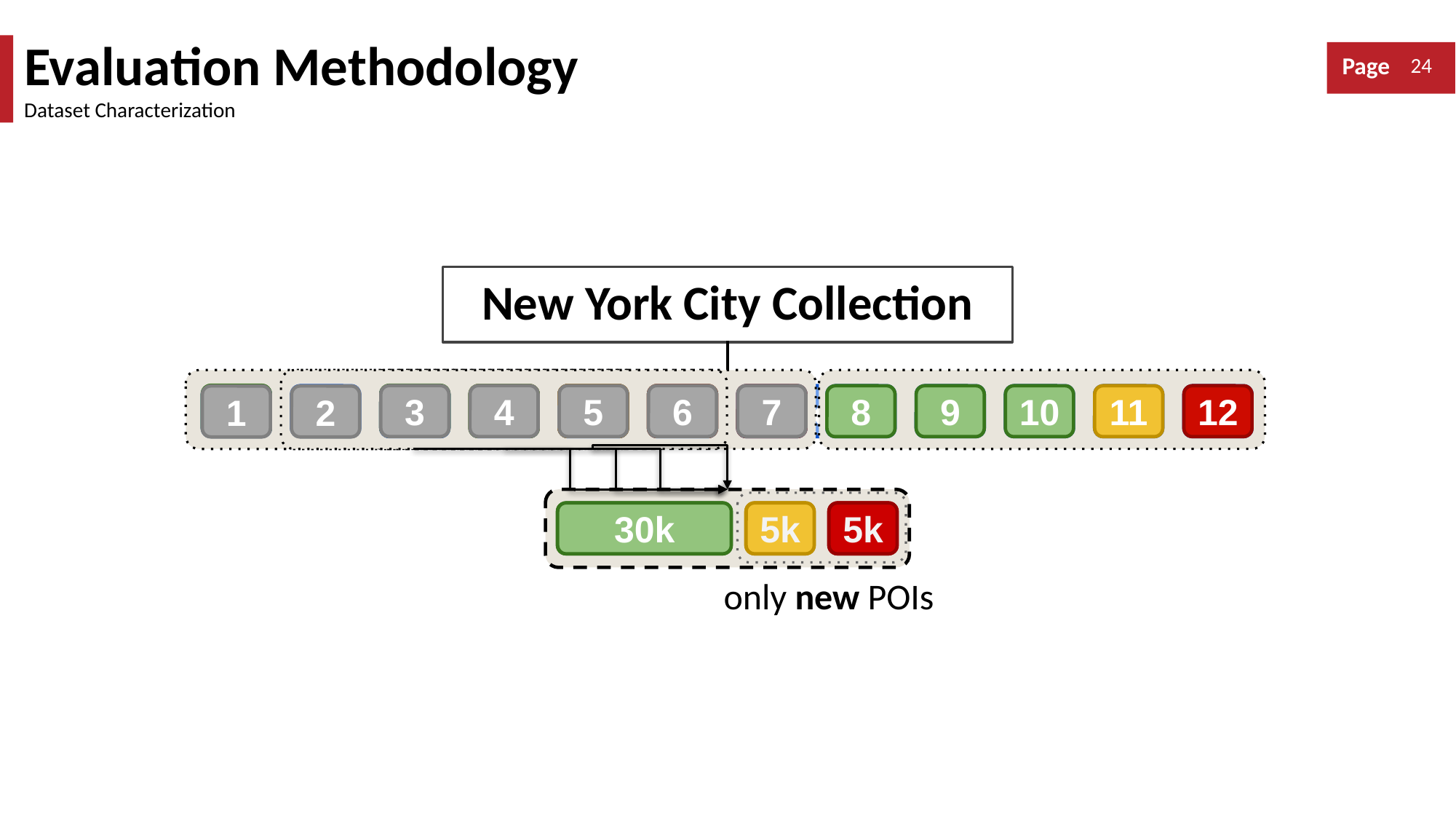

Evaluation Methodology
Dataset Characterization
New York City Collection

1
3
3
4
5
6
7
4
4
5
5
5
6
6
7
1
2
3
4
5
6
7
8
9
10
11
12
July 2015 to June 2016
8
9
10
11
12
1
2
2

T
V
T

30k
5k
5k
only new POIs